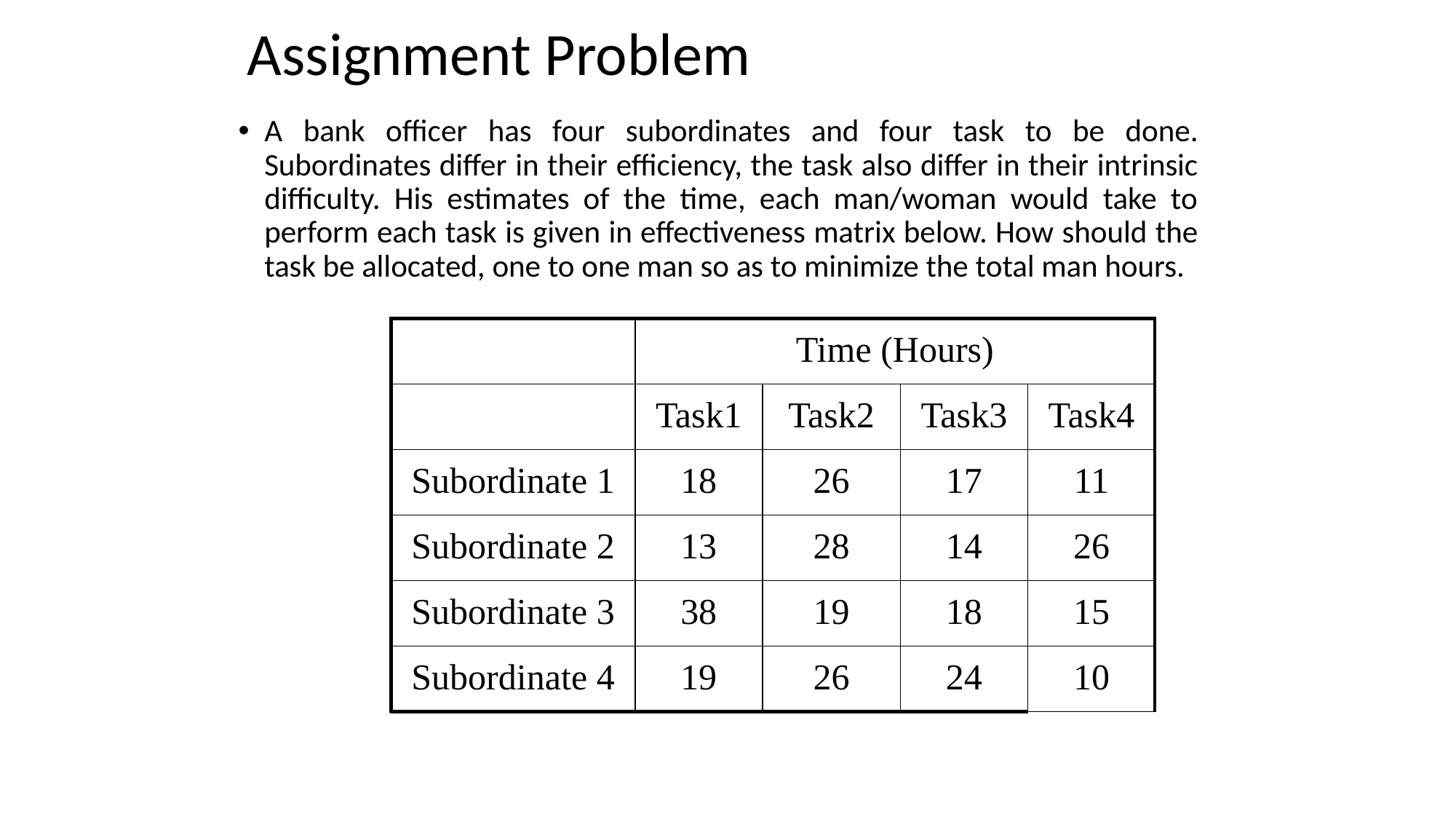

# Assignment Problem
A bank officer has four subordinates and four task to be done. Subordinates differ in their efficiency, the task also differ in their intrinsic difficulty. His estimates of the time, each man/woman would take to perform each task is given in effectiveness matrix below. How should the task be allocated, one to one man so as to minimize the total man hours.
|  | Time (Hours) |  |  |  |
| --- | --- | --- | --- | --- |
|  | Task1 | Task2 | Task3 | Task4 |
| Subordinate 1 | 18 | 26 | 17 | 11 |
| Subordinate 2 | 13 | 28 | 14 | 26 |
| Subordinate 3 | 38 | 19 | 18 | 15 |
| Subordinate 4 | 19 | 26 | 24 | 10 |